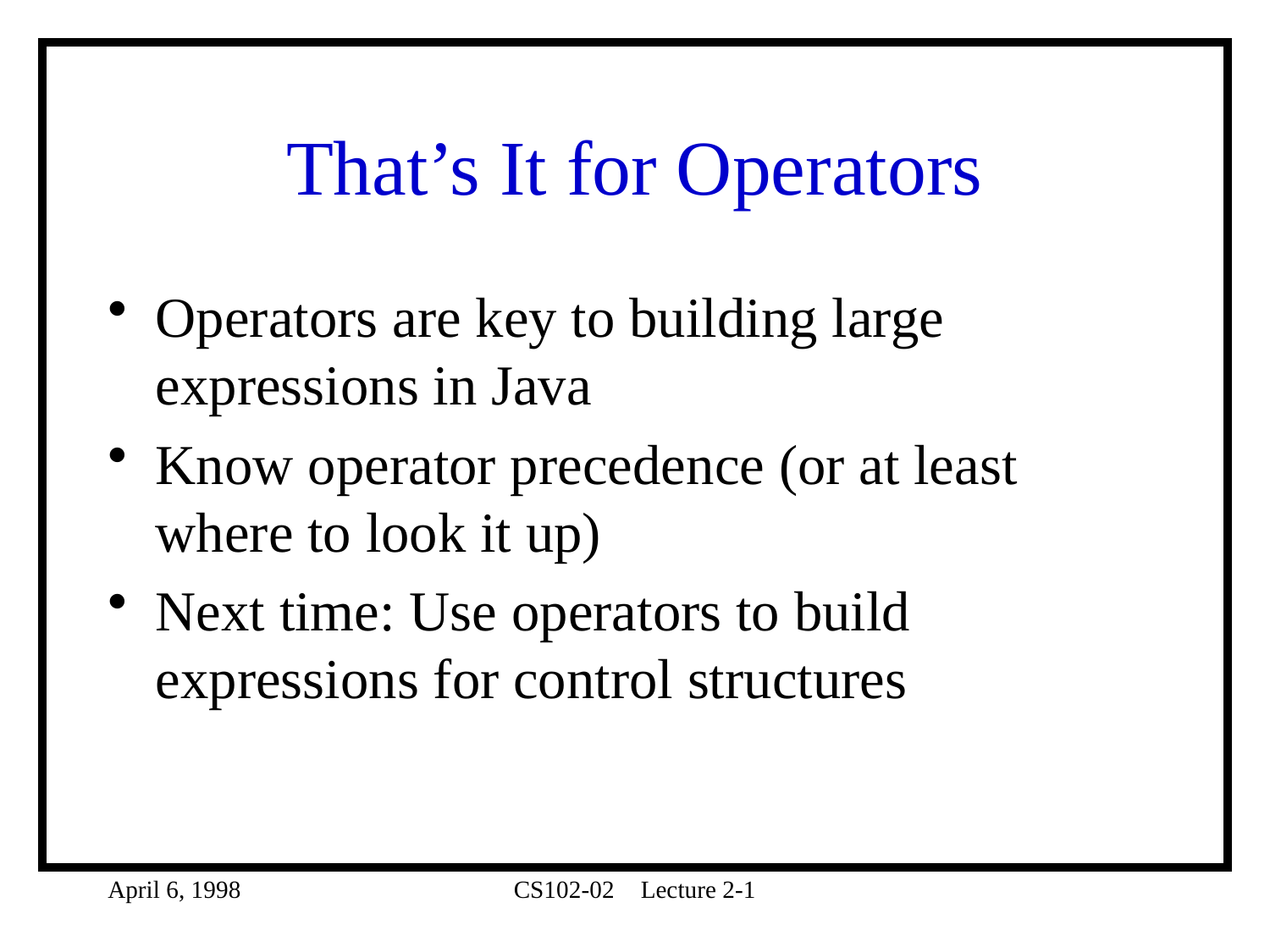

# That’s It for Operators
Operators are key to building large expressions in Java
Know operator precedence (or at least where to look it up)
Next time: Use operators to build expressions for control structures